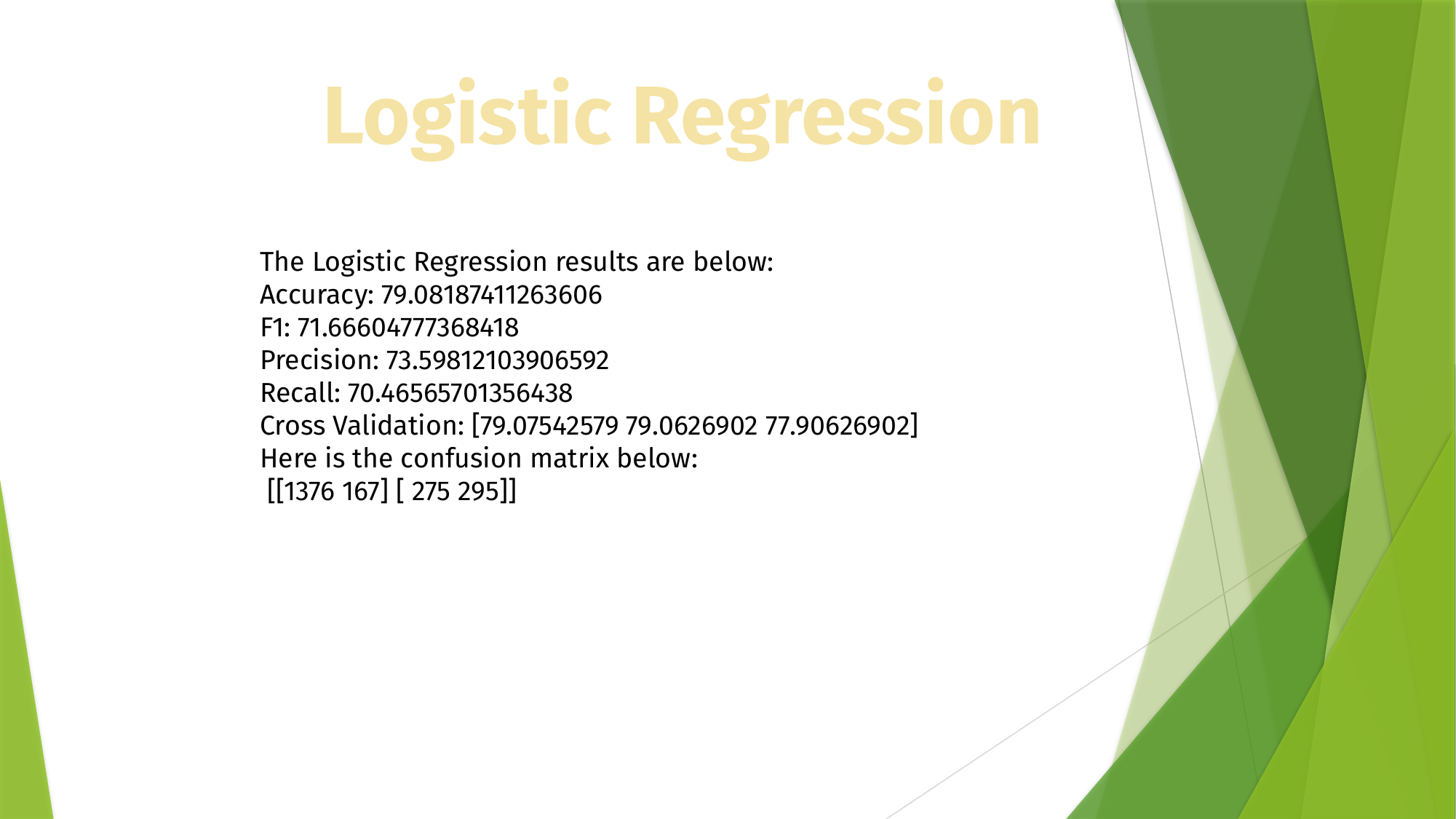

Logistic Regression
The Logistic Regression results are below:
Accuracy: 79.08187411263606
F1: 71.66604777368418
Precision: 73.59812103906592
Recall: 70.46565701356438
Cross Validation: [79.07542579 79.0626902 77.90626902] Here is the confusion matrix below:
 [[1376 167] [ 275 295]]